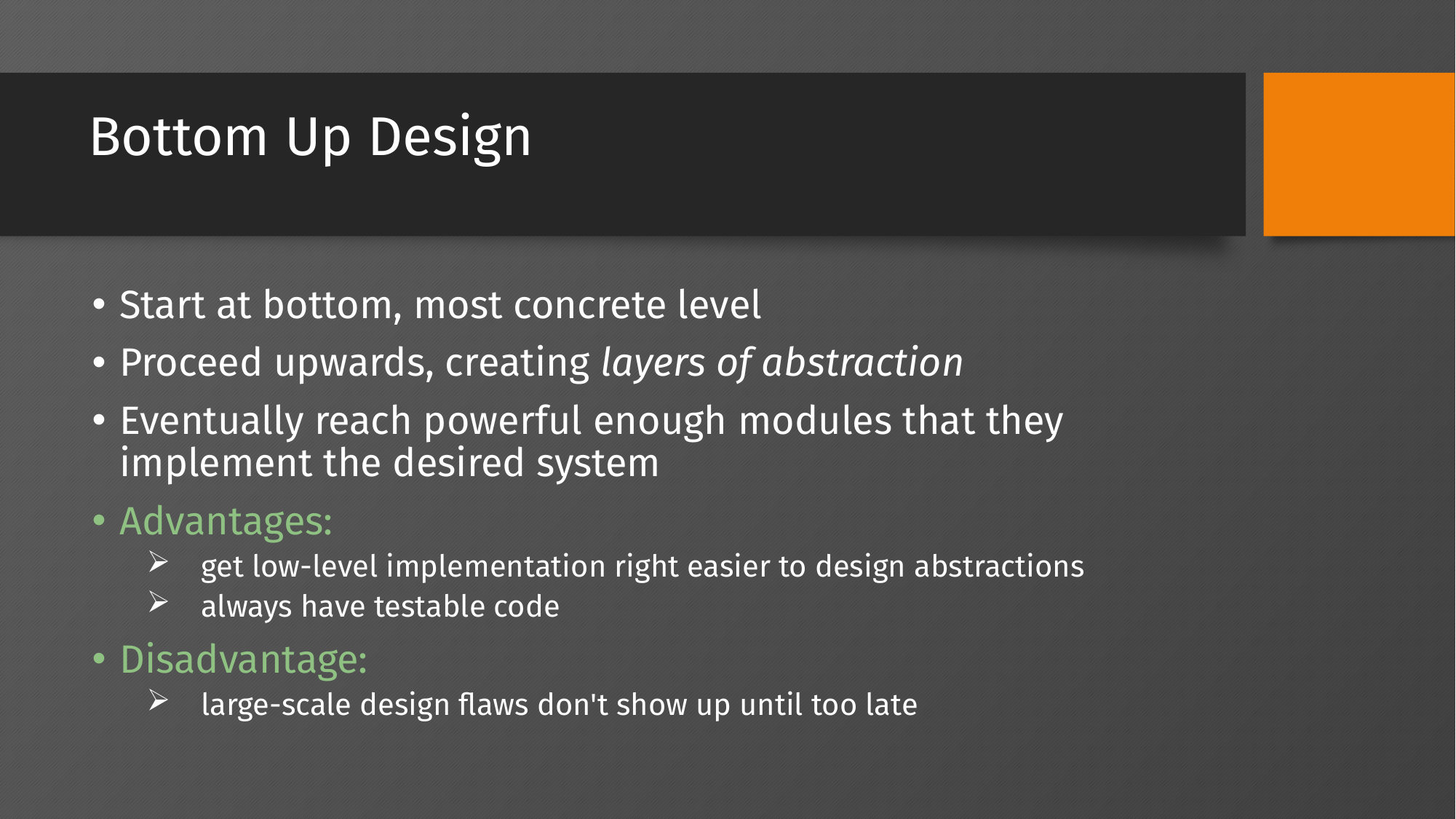

# Bottom Up Design
Start at bottom, most concrete level
Proceed upwards, creating layers of abstraction
Eventually reach powerful enough modules that they implement the desired system
Advantages:
get low-level implementation right easier to design abstractions
always have testable code
Disadvantage:
large-scale design flaws don't show up until too late